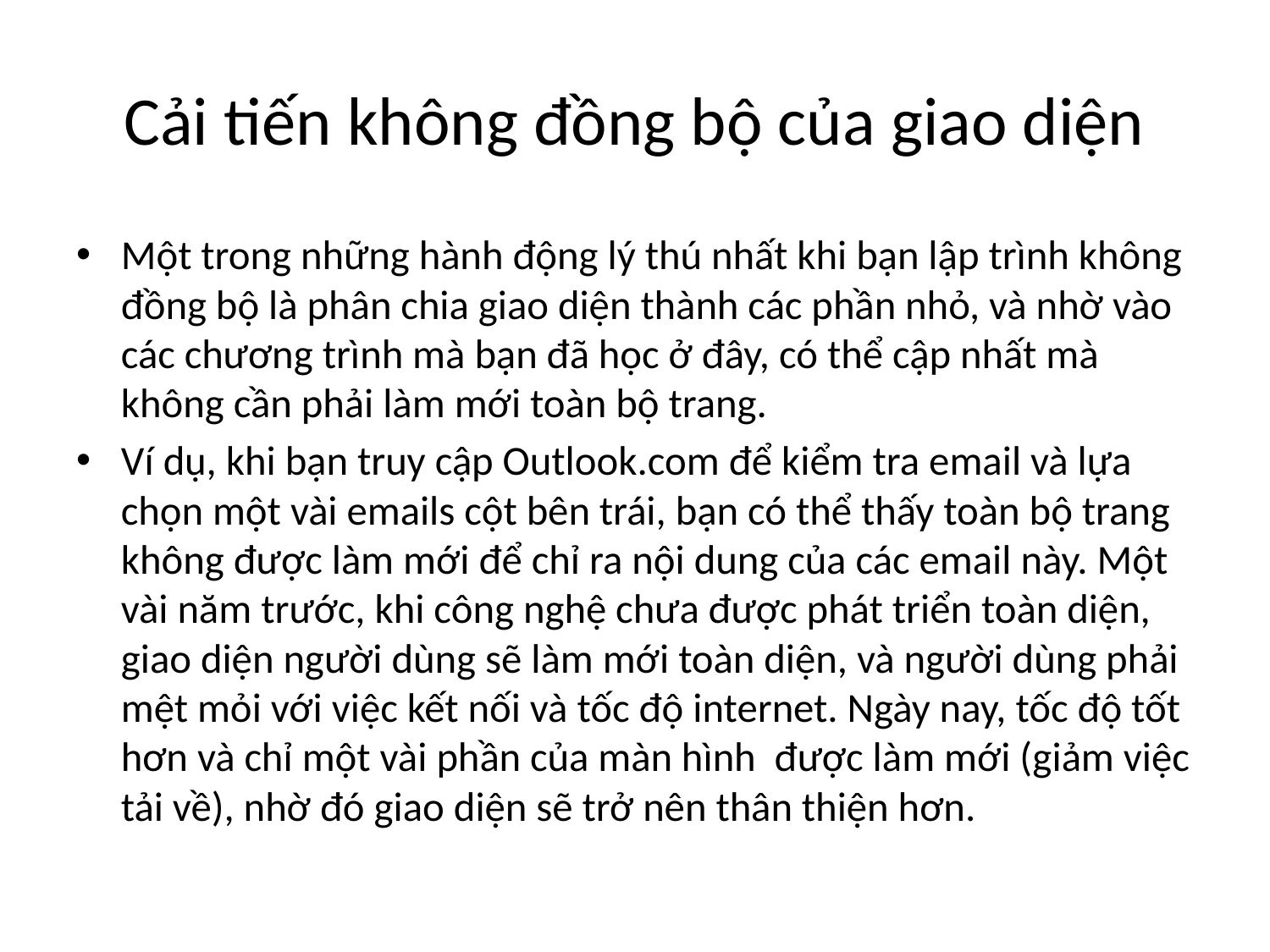

# Cải tiến không đồng bộ của giao diện
Một trong những hành động lý thú nhất khi bạn lập trình không đồng bộ là phân chia giao diện thành các phần nhỏ, và nhờ vào các chương trình mà bạn đã học ở đây, có thể cập nhất mà không cần phải làm mới toàn bộ trang.
Ví dụ, khi bạn truy cập Outlook.com để kiểm tra email và lựa chọn một vài emails cột bên trái, bạn có thể thấy toàn bộ trang không được làm mới để chỉ ra nội dung của các email này. Một vài năm trước, khi công nghệ chưa được phát triển toàn diện, giao diện người dùng sẽ làm mới toàn diện, và người dùng phải mệt mỏi với việc kết nối và tốc độ internet. Ngày nay, tốc độ tốt hơn và chỉ một vài phần của màn hình  được làm mới (giảm việc tải về), nhờ đó giao diện sẽ trở nên thân thiện hơn.